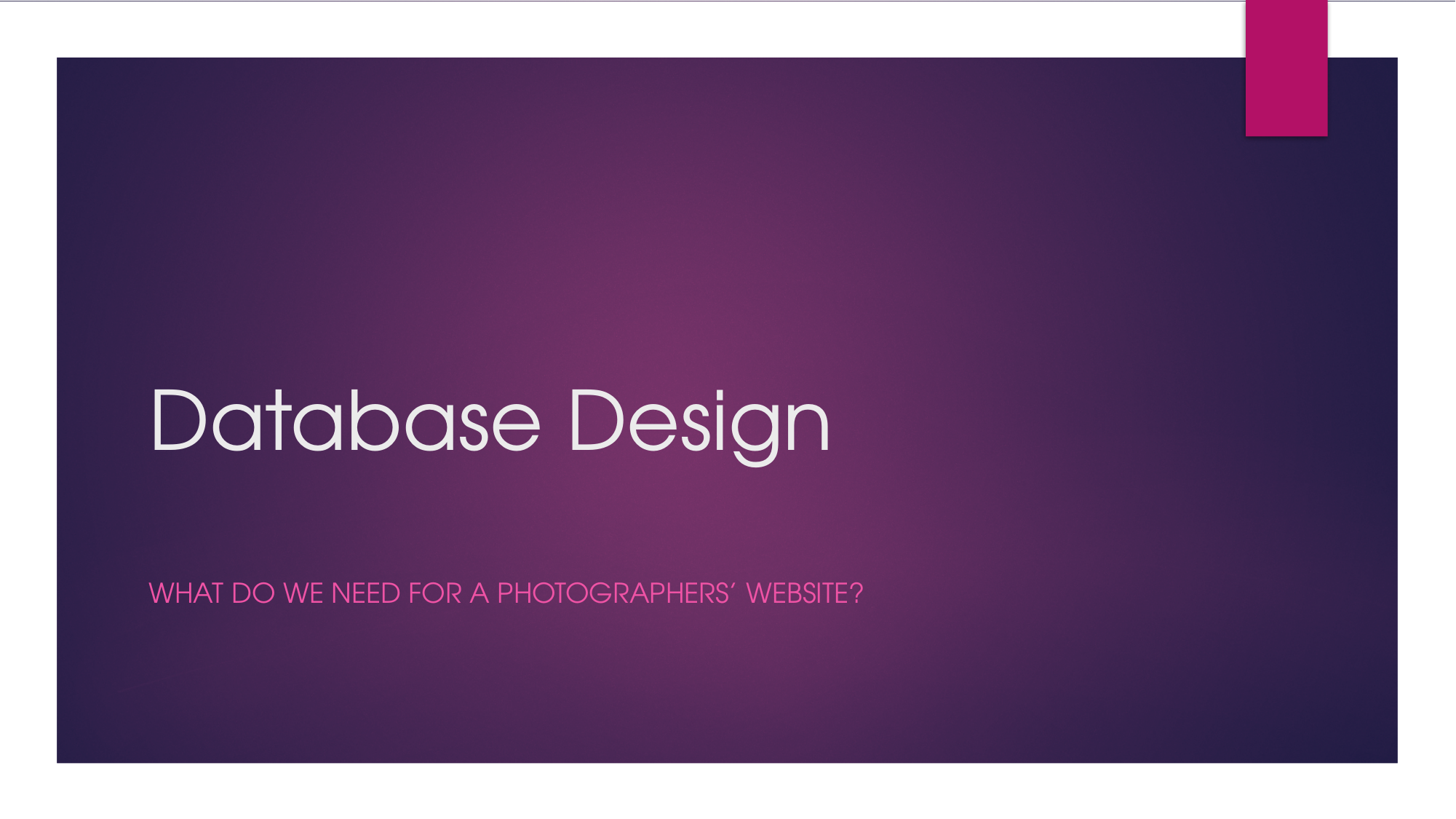

# Database Design
What do we need for a photographers’ website?